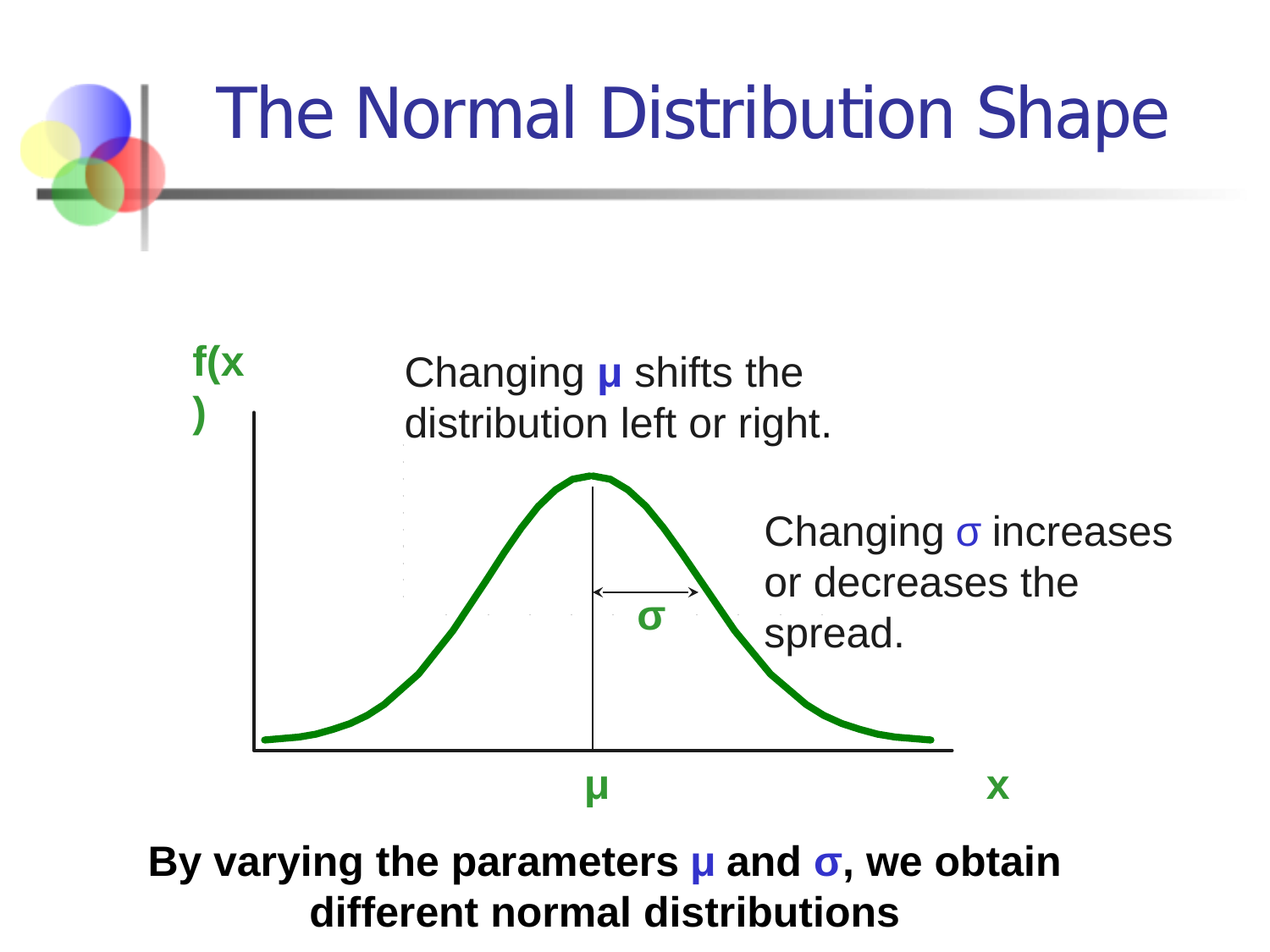

The Normal Distribution Shape
f(x)
Changing μ shifts the distribution left or right.

Changing σ increases or decreases the spread.

σ

μ
x
By varying the parameters μ and σ, we obtain different normal distributions